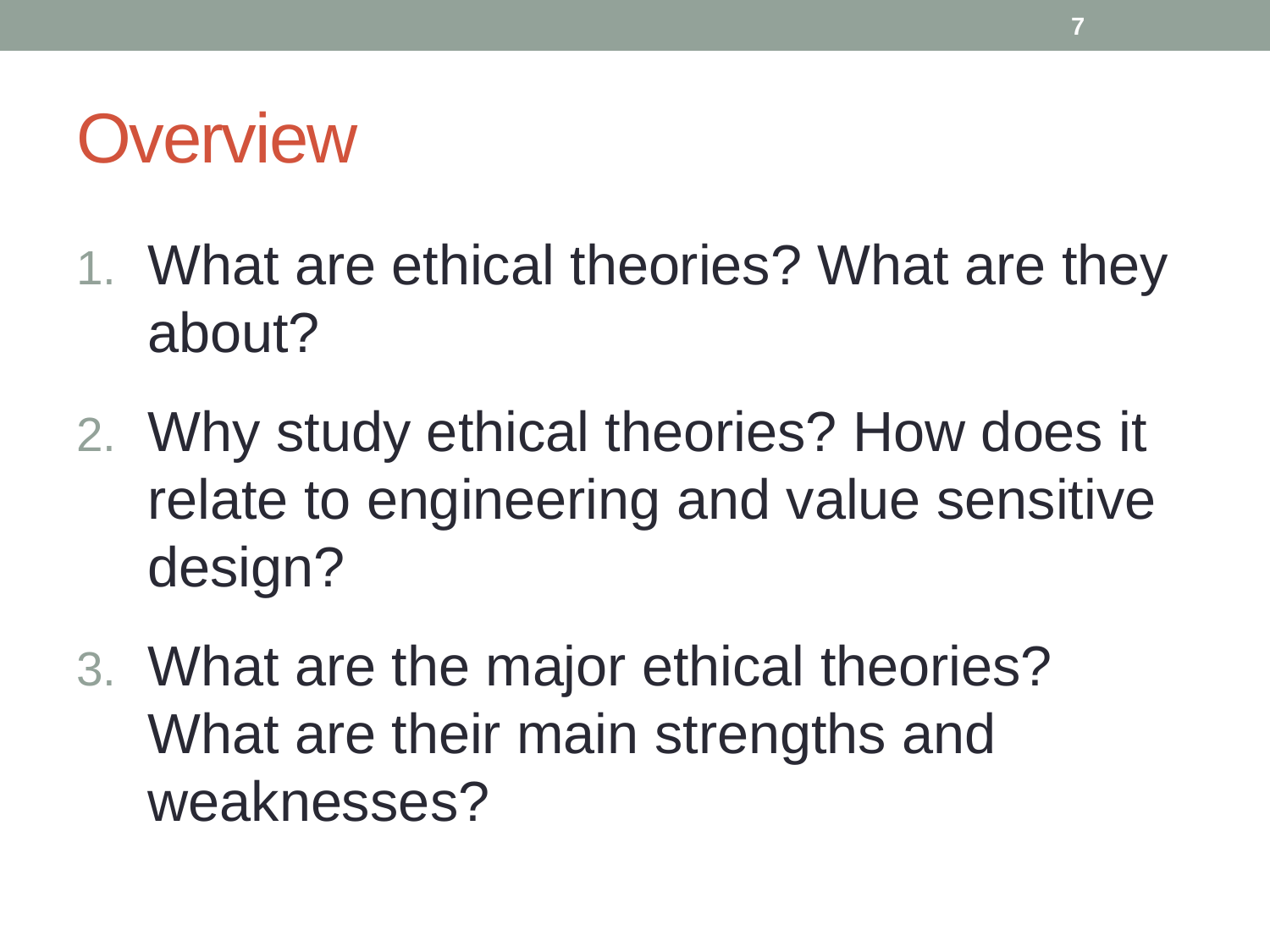

7
# Overview
What are ethical theories? What are they about?

Why study ethical theories? How does it relate to engineering and value sensitive design?

What are the major ethical theories? What are their main strengths and weaknesses?